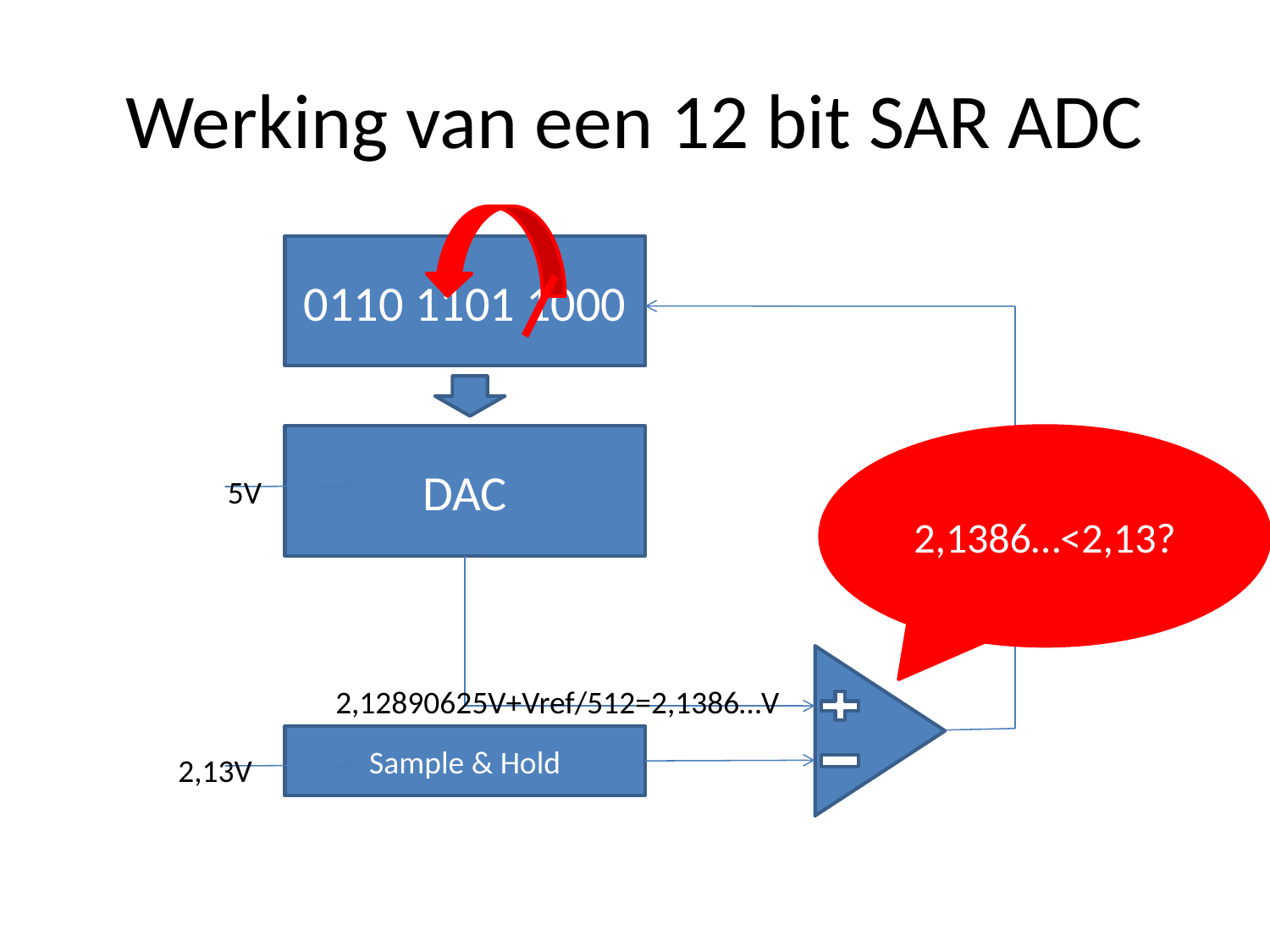

# Werking van een 12 bit SAR ADC

0110 1101 1000

DAC
2,1386…<2,13?
5V

2,12890625V+Vref/512=2,1386…V

Sample & Hold

2,13V